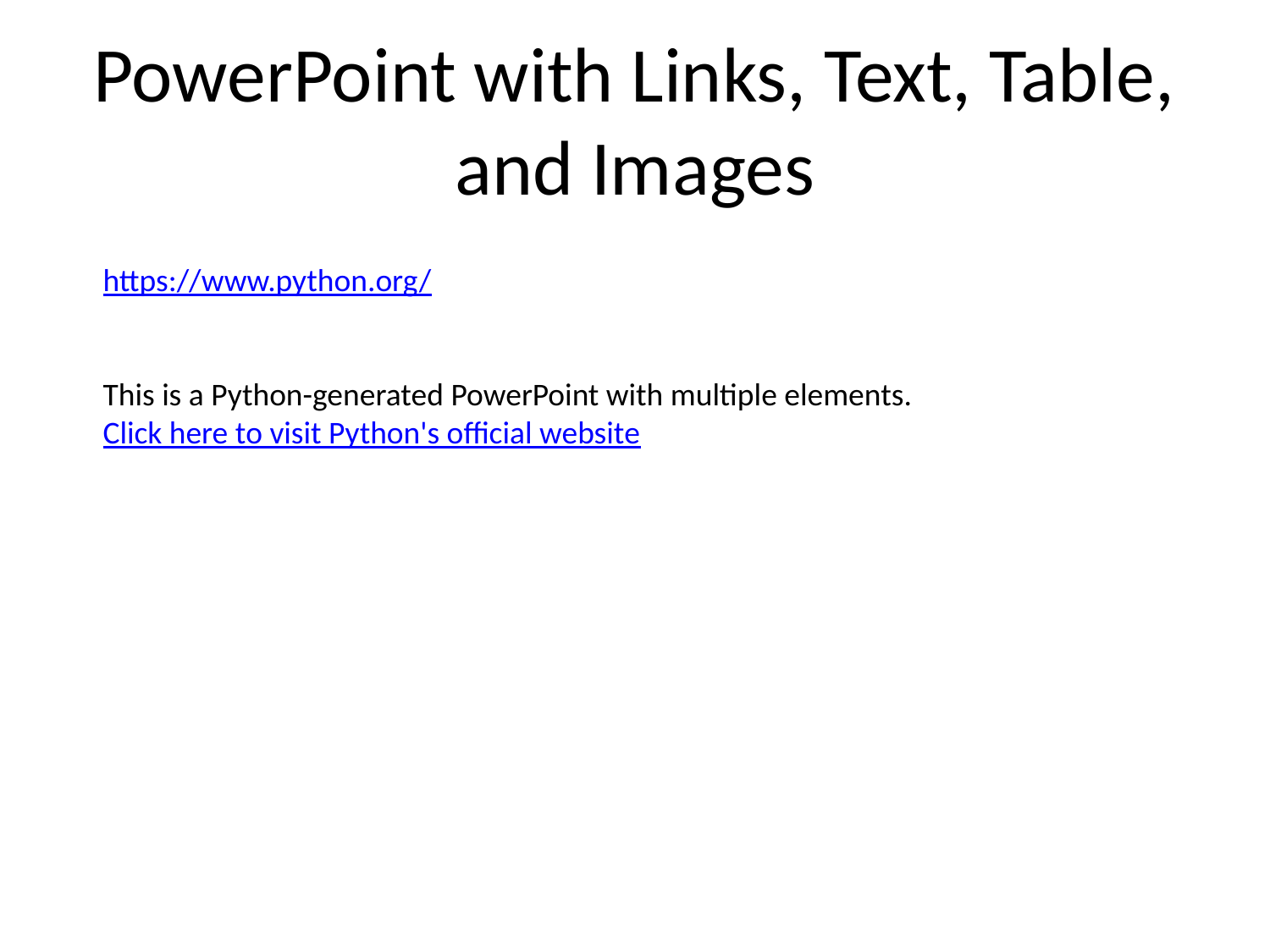

# PowerPoint with Links, Text, Table, and Images
https://www.python.org/

This is a Python-generated PowerPoint with multiple elements.
Click here to visit Python's official website